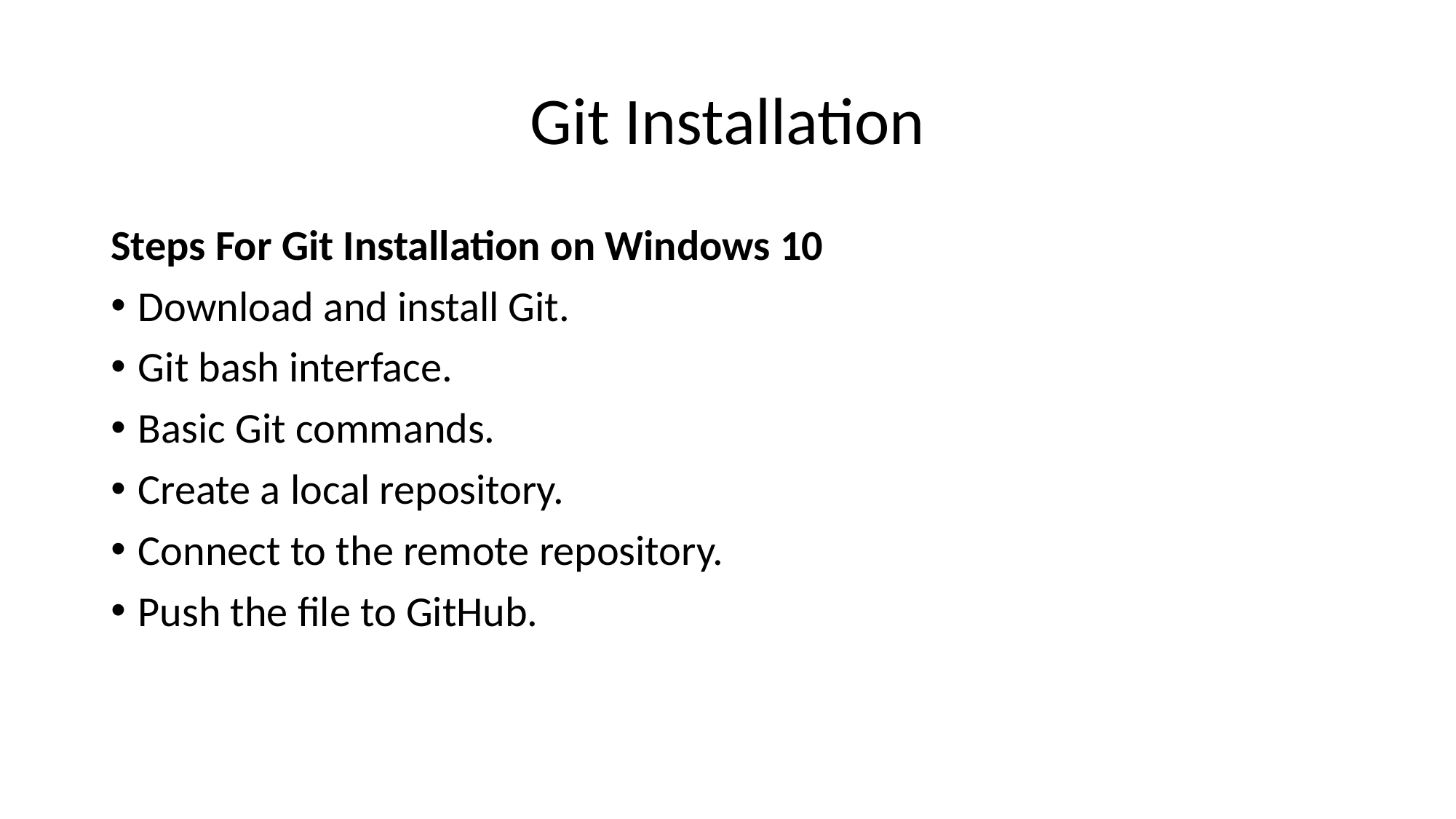

# Git Installation
Steps For Git Installation on Windows 10
Download and install Git.
Git bash interface.
Basic Git commands.
Create a local repository.
Connect to the remote repository.
Push the file to GitHub.